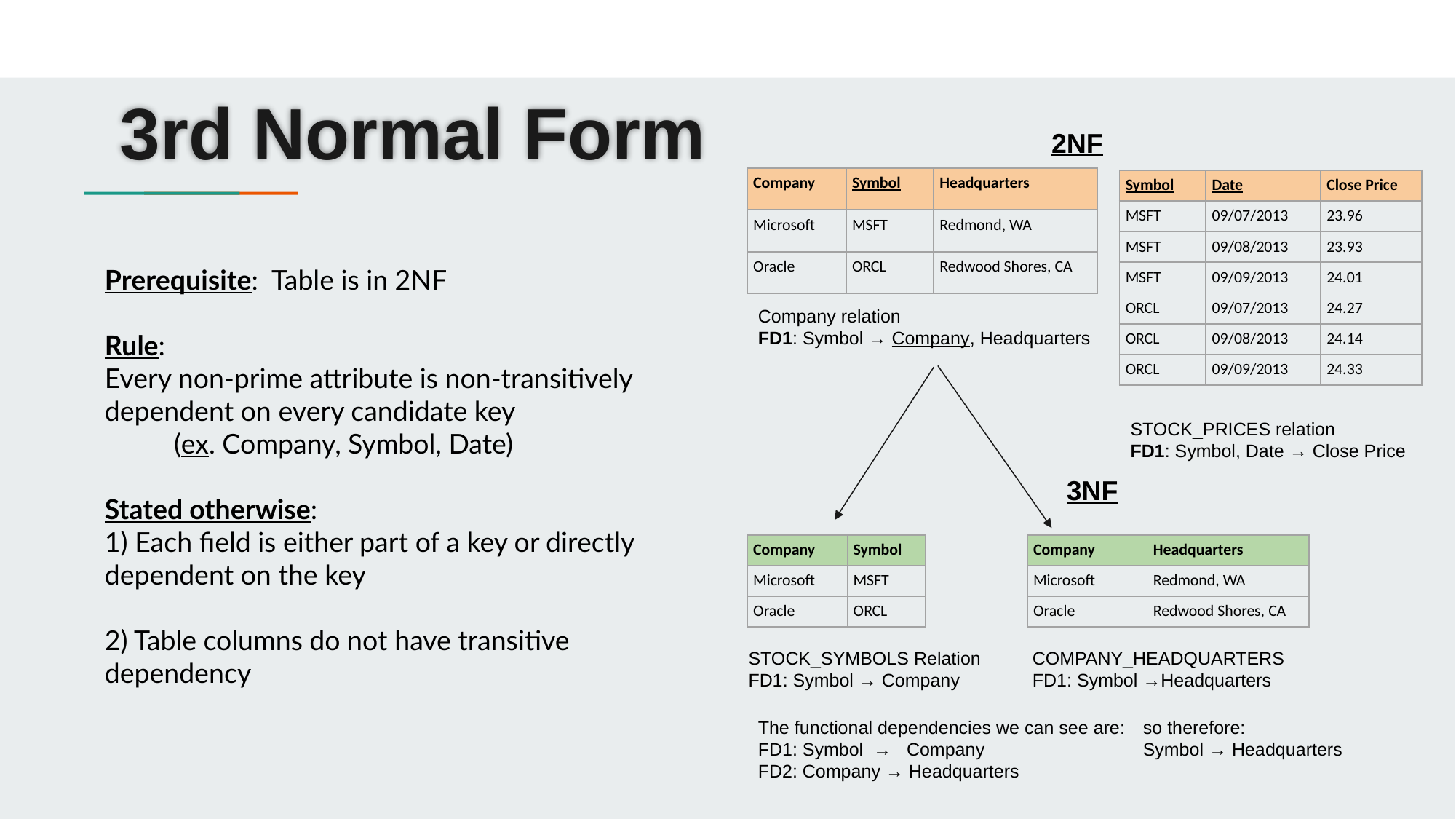

# 3rd Normal Form
2NF
| Company | Symbol | Headquarters |
| --- | --- | --- |
| Microsoft | MSFT | Redmond, WA |
| Oracle | ORCL | Redwood Shores, CA |
| Symbol | Date | Close Price |
| --- | --- | --- |
| MSFT | 09/07/2013 | 23.96 |
| MSFT | 09/08/2013 | 23.93 |
| MSFT | 09/09/2013 | 24.01 |
| ORCL | 09/07/2013 | 24.27 |
| ORCL | 09/08/2013 | 24.14 |
| ORCL | 09/09/2013 | 24.33 |
Prerequisite:  Table is in 2NF
Rule:
Every non-prime attribute is non-transitively dependent on every candidate key                               (ex. Company, Symbol, Date)
Stated otherwise:
1) Each field is either part of a key or directly dependent on the key
2) Table columns do not have transitive dependency
Company relation
FD1: Symbol → Company, Headquarters
STOCK_PRICES relation
FD1: Symbol, Date → Close Price
3NF
| Company | Symbol |
| --- | --- |
| Microsoft | MSFT |
| Oracle | ORCL |
| Company | Headquarters |
| --- | --- |
| Microsoft | Redmond, WA |
| Oracle | Redwood Shores, CA |
STOCK_SYMBOLS Relation
FD1: Symbol → Company
COMPANY_HEADQUARTERS
FD1: Symbol →Headquarters
The functional dependencies we can see are:
FD1: Symbol  →   Company
FD2: Company → Headquarters
so therefore:
Symbol → Headquarters